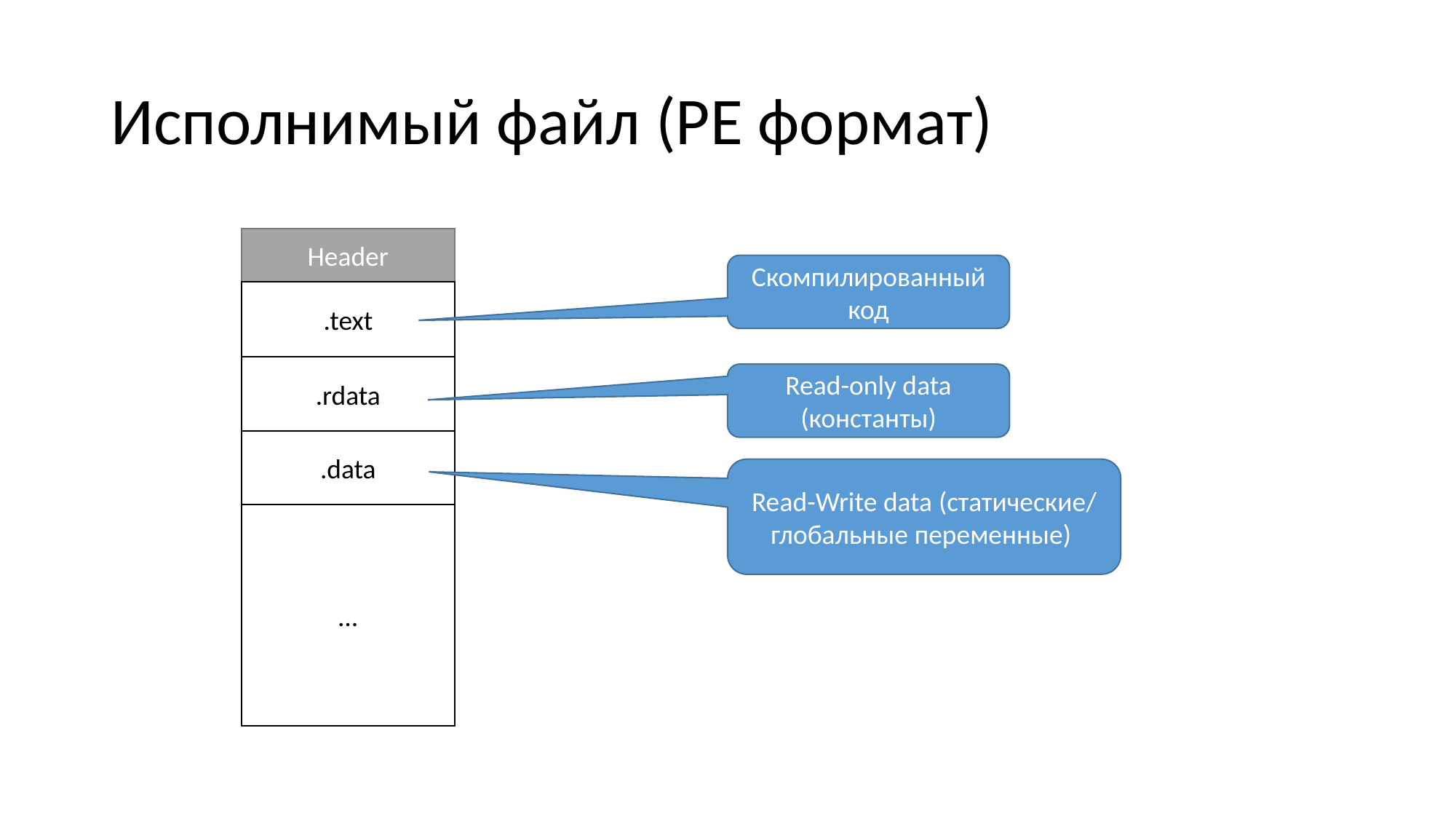

# Исполнимый файл (PE формат)
Header
.text
.rdata
.data
…
Скомпилированный код
Read-only data (константы)
Read-Write data (статические/ глобальные переменные)